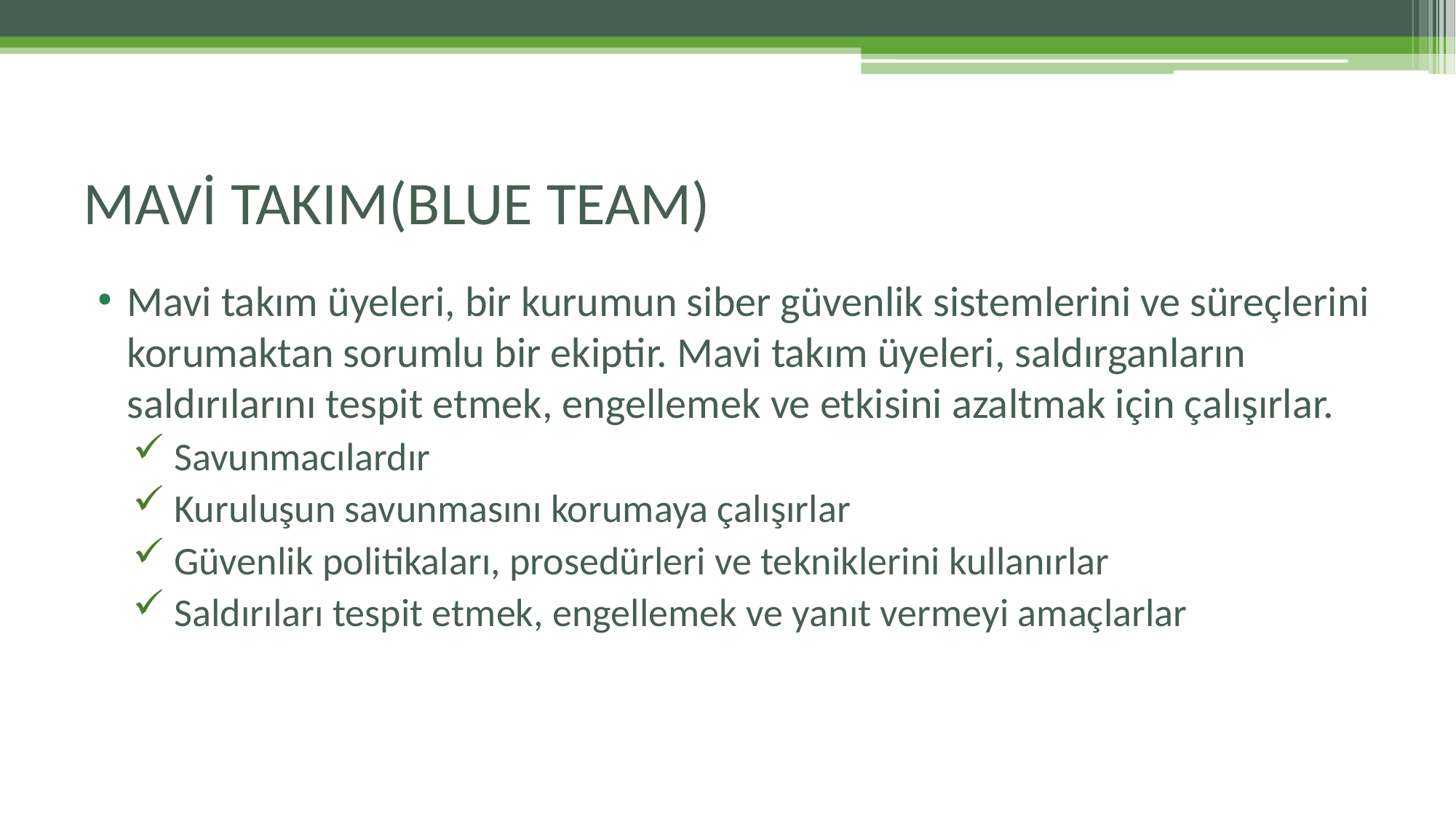

# MAVİ TAKIM(BLUE TEAM)
Mavi takım üyeleri, bir kurumun siber güvenlik sistemlerini ve süreçlerini korumaktan sorumlu bir ekiptir. Mavi takım üyeleri, saldırganların saldırılarını tespit etmek, engellemek ve etkisini azaltmak için çalışırlar.
 Savunmacılardır
 Kuruluşun savunmasını korumaya çalışırlar
 Güvenlik politikaları, prosedürleri ve tekniklerini kullanırlar
 Saldırıları tespit etmek, engellemek ve yanıt vermeyi amaçlarlar